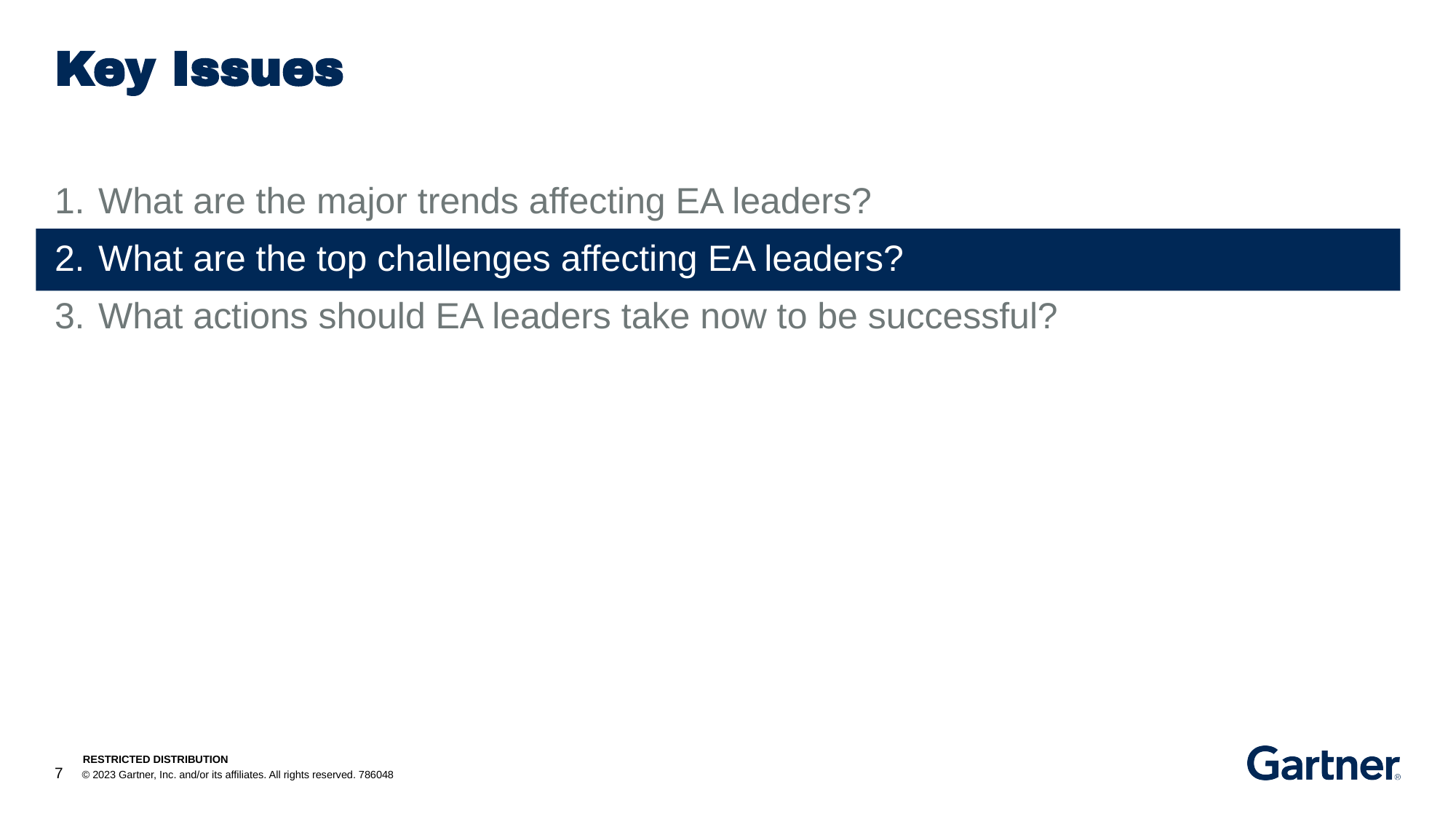

# Key Issues
What are the major trends affecting EA leaders?
What are the top challenges affecting EA leaders?
What actions should EA leaders take now to be successful?